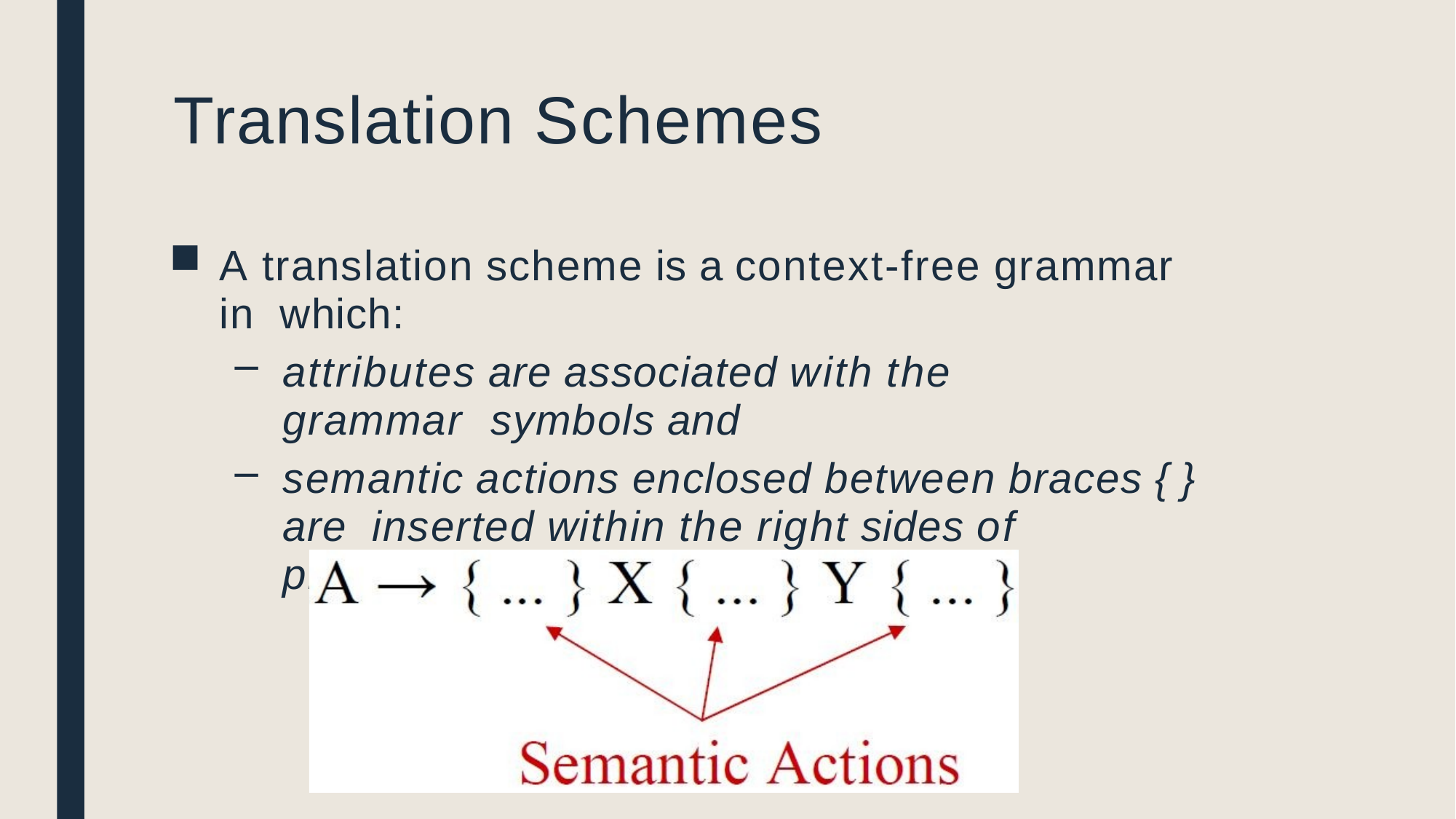

# Translation Schemes
A translation scheme is a context-free grammar in  which:
attributes are associated with the grammar  symbols and
semantic actions enclosed between braces { } are  inserted within the right sides of productions